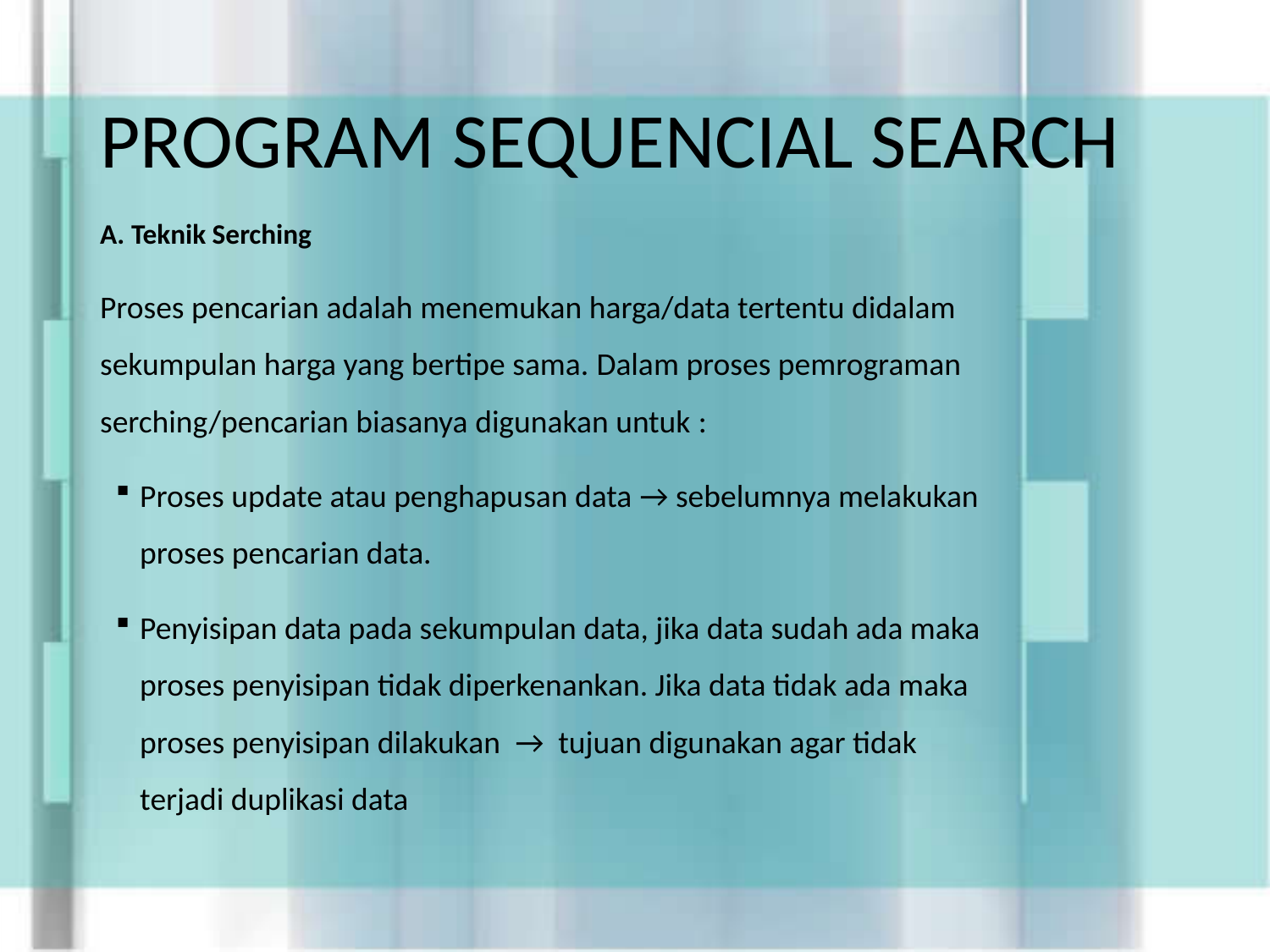

# PROGRAM SEQUENCIAL SEARCH
A. Teknik Serching
Proses pencarian adalah menemukan harga/data tertentu didalam sekumpulan harga yang bertipe sama. Dalam proses pemrograman serching/pencarian biasanya digunakan untuk :
Proses update atau penghapusan data → sebelumnya melakukan proses pencarian data.
Penyisipan data pada sekumpulan data, jika data sudah ada maka proses penyisipan tidak diperkenankan. Jika data tidak ada maka proses penyisipan dilakukan  →  tujuan digunakan agar tidak terjadi duplikasi data